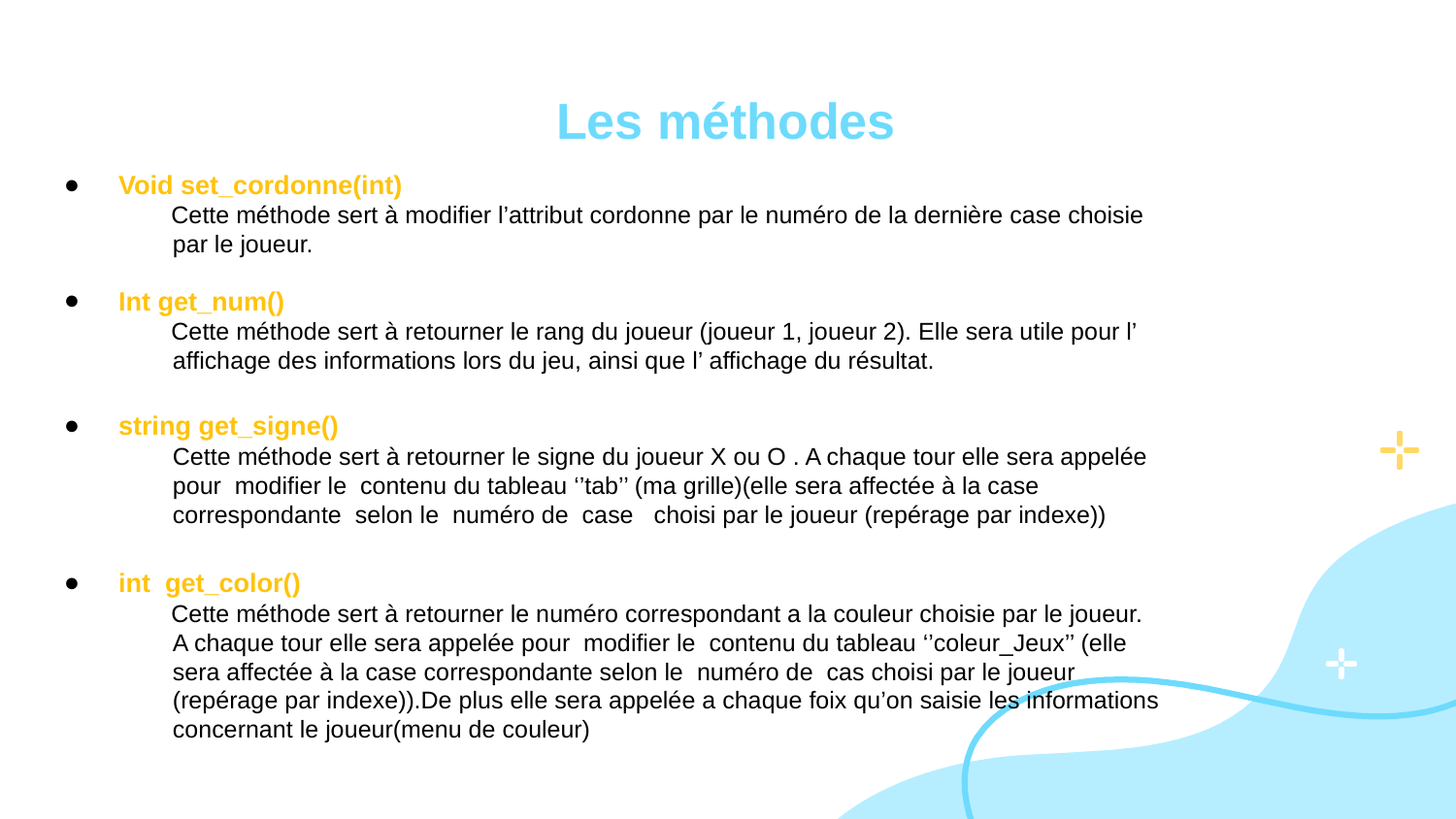

# Les méthodes
Void set_cordonne(int)
                 Cette méthode sert à modifier l’attribut cordonne par le numéro de la dernière case choisie
                par le joueur.

Int get_num()
                 Cette méthode sert à retourner le rang du joueur (joueur 1, joueur 2). Elle sera utile pour l’
                affichage des informations lors du jeu, ainsi que l’ affichage du résultat.

string get_signe()
                Cette méthode sert à retourner le signe du joueur X ou O . A chaque tour elle sera appelée
                pour  modifier le  contenu du tableau ‘’tab’’ (ma grille)(elle sera affectée à la case
                correspondante  selon le  numéro de  case   choisi par le joueur (repérage par indexe))

int  get_color()
                 Cette méthode sert à retourner le numéro correspondant a la couleur choisie par le joueur.
                A chaque tour elle sera appelée pour  modifier le  contenu du tableau ‘’coleur_Jeux’’ (elle
                sera affectée à la case correspondante selon le  numéro de  cas choisi par le joueur
                (repérage par indexe)).De plus elle sera appelée a chaque foix qu’on saisie les informations
                concernant le joueur(menu de couleur)